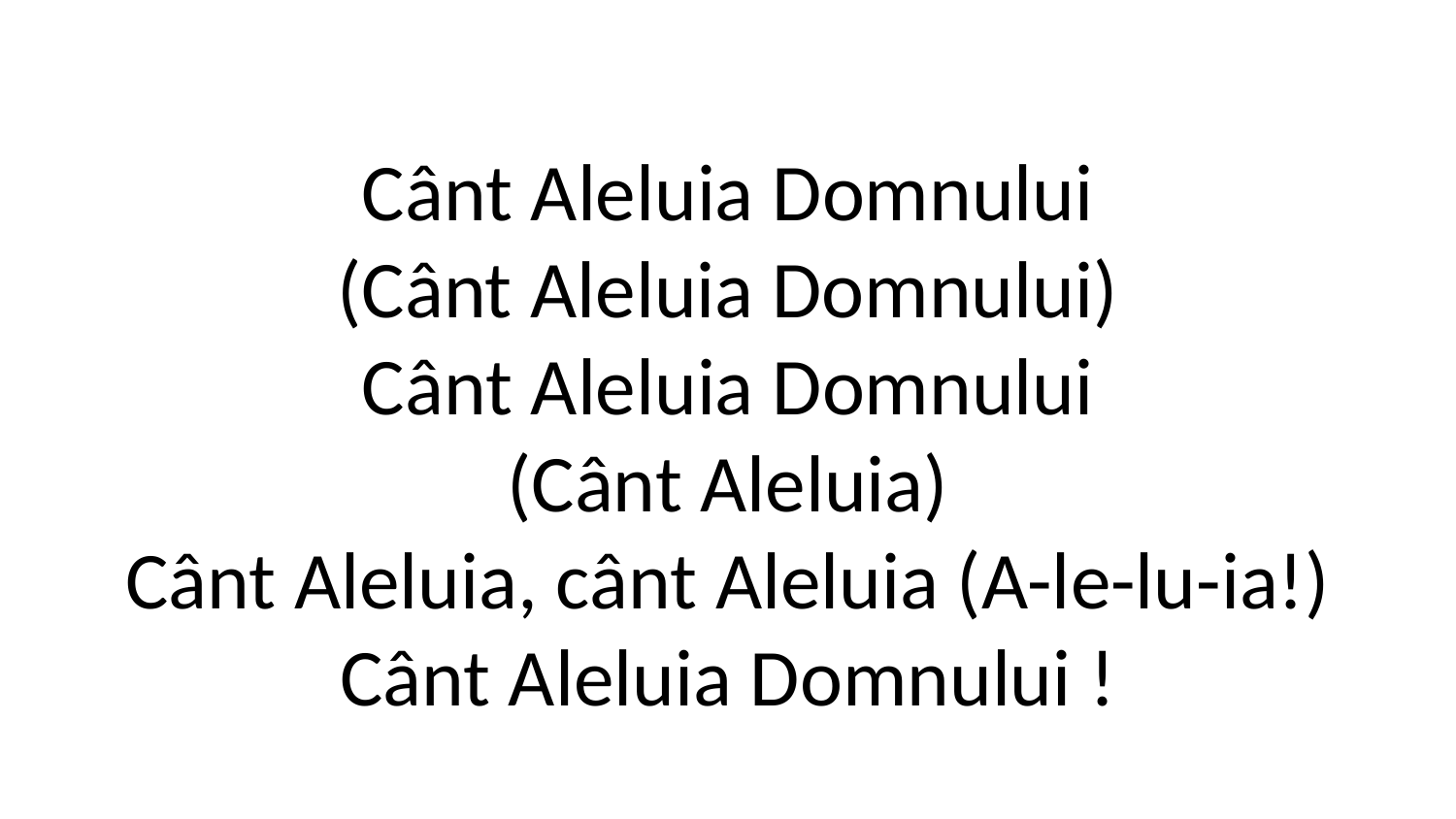

Cânt Aleluia Domnului
(Cânt Aleluia Domnului)
Cânt Aleluia Domnului
(Cânt Aleluia)
Cânt Aleluia, cânt Aleluia (A-le-lu-ia!)
Cânt Aleluia Domnului !